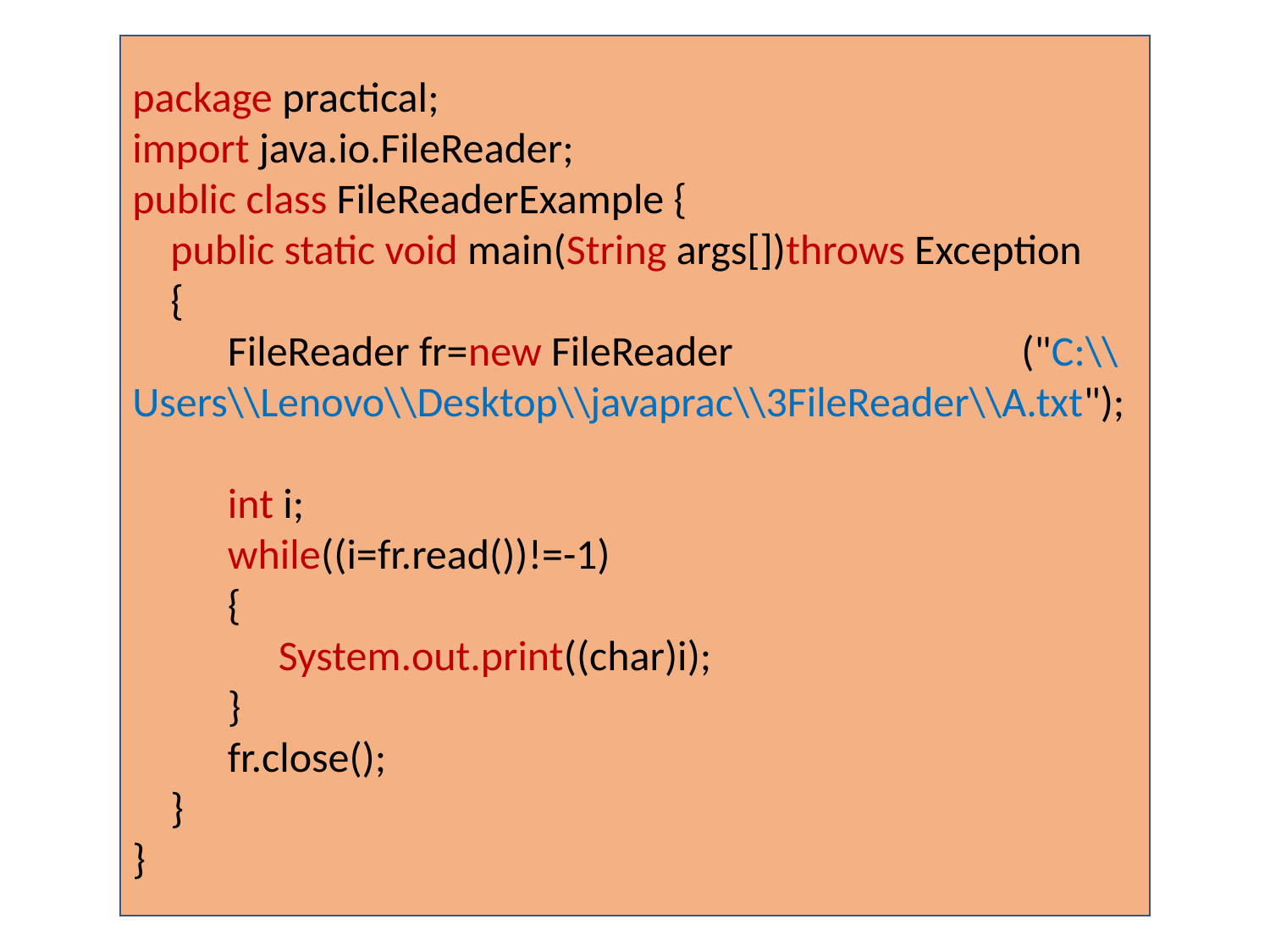

package practical;
import java.io.FileReader;
public class FileReaderExample {
    public static void main(String args[])throws Exception
    {
          FileReader fr=new FileReader          		("C:\\Users\\Lenovo\\Desktop\\javaprac\\3FileReader\\A.txt");
          int i;
          while((i=fr.read())!=-1)
          {
        	  System.out.print((char)i);
          }
          fr.close();
    }
}